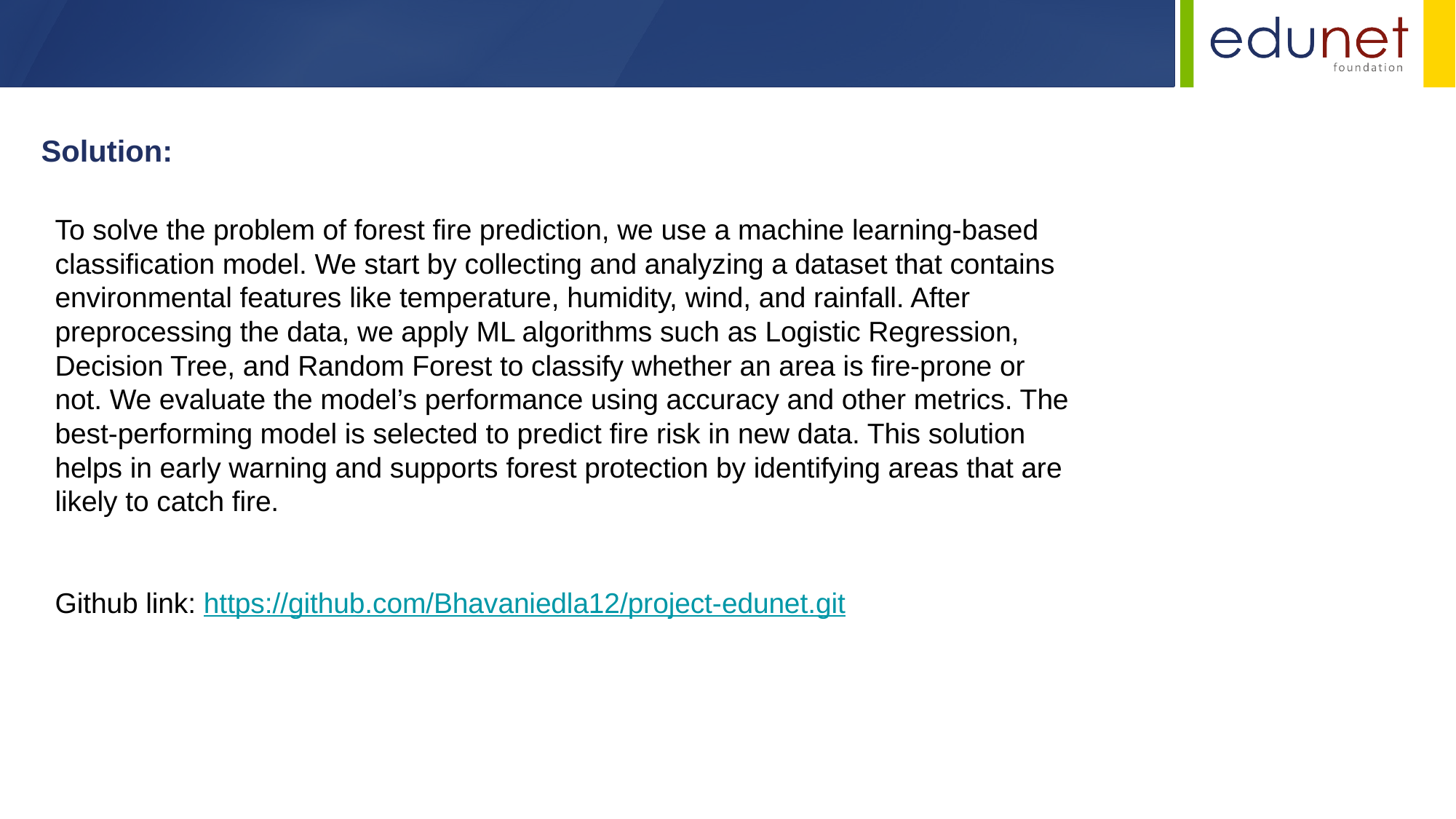

Solution:
To solve the problem of forest fire prediction, we use a machine learning-based classification model. We start by collecting and analyzing a dataset that contains environmental features like temperature, humidity, wind, and rainfall. After preprocessing the data, we apply ML algorithms such as Logistic Regression, Decision Tree, and Random Forest to classify whether an area is fire-prone or not. We evaluate the model’s performance using accuracy and other metrics. The best-performing model is selected to predict fire risk in new data. This solution helps in early warning and supports forest protection by identifying areas that are likely to catch fire.

Github link: https://github.com/Bhavaniedla12/project-edunet.git